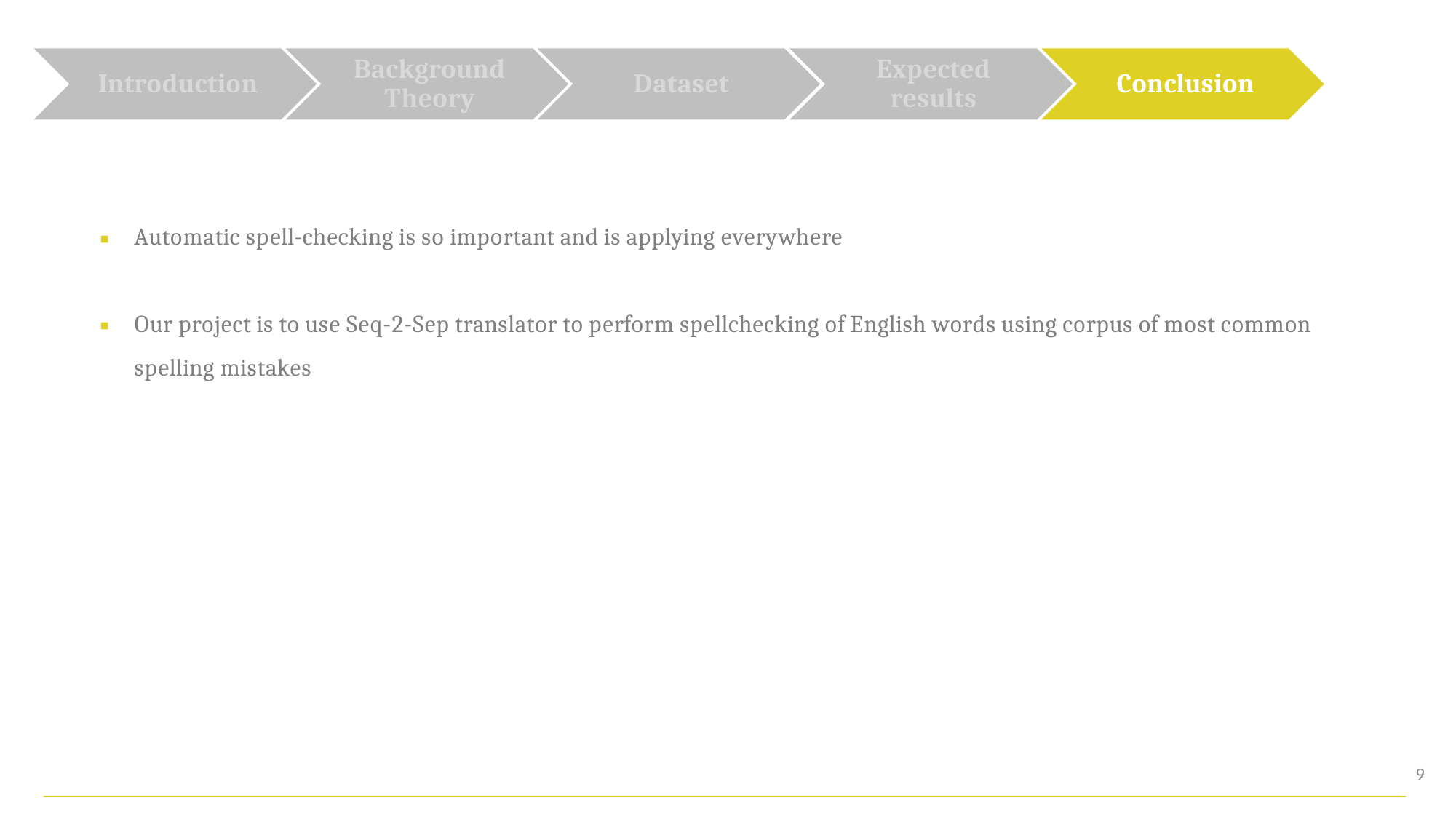

Introduction

Background Theory

Dataset

Expected results

Conclusion
Automatic spell-checking is so important and is applying everywhere

Our project is to use Seq-2-Sep translator to perform spellchecking of English words using corpus of most common spelling mistakes

9